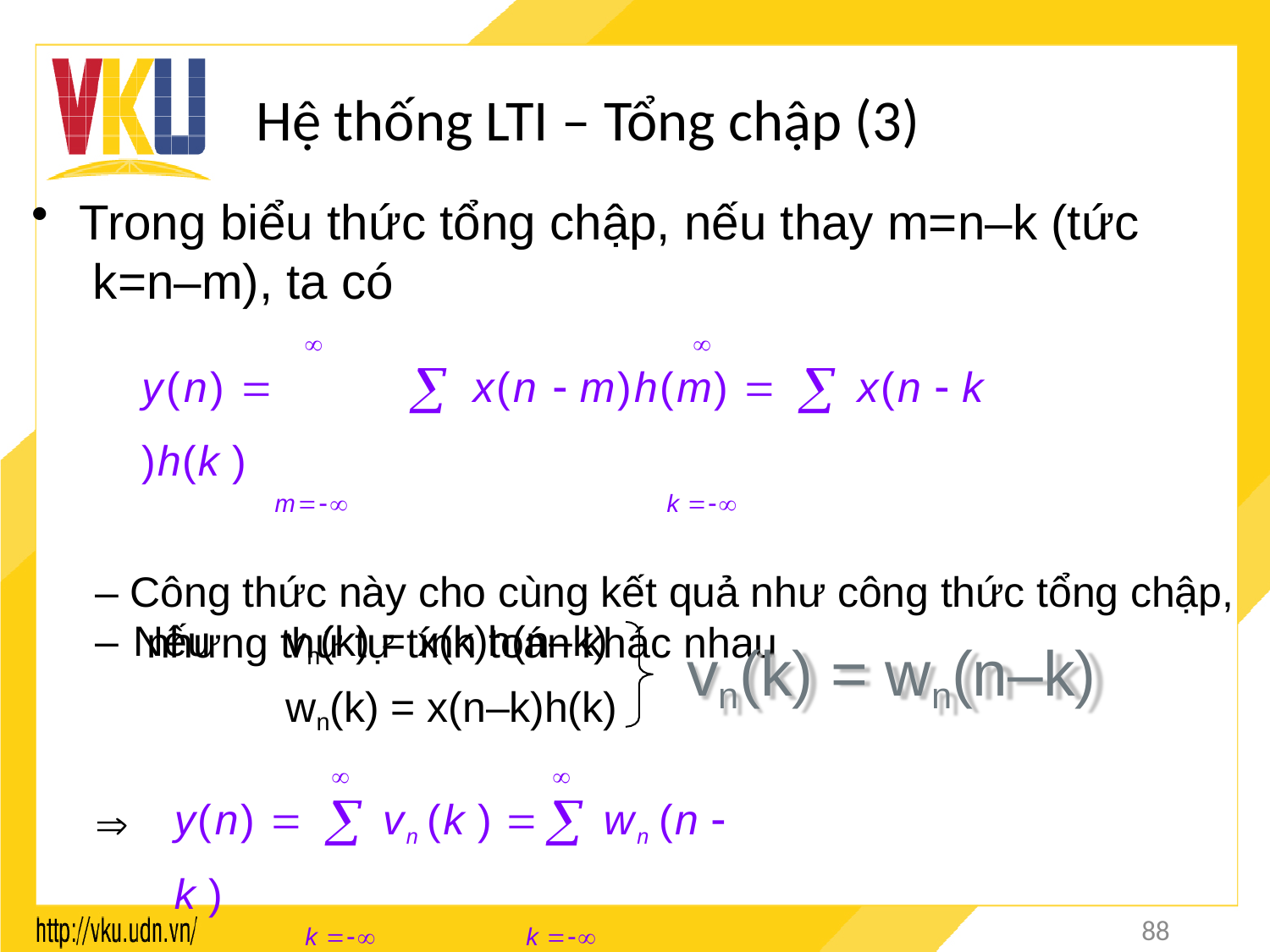

# Hệ thống LTI – Tổng chập (3)
Trong biểu thức tổng chập, nếu thay m=n–k (tức  k=n–m), ta có
∞	∞
y(n) =	∑ x(n − m)h(m) =	∑ x(n − k )h(k )
m=−∞	k =−∞

– Công thức này cho cùng kết quả như công thức tổng chập,  nhưng thứ tự tính toán khác nhau
vn(k) = x(k)h(n–k)
wn(k) = x(n–k)h(k)
– Nếu

vn(k) = wn(n–k)
∞	∞
y(n) =	∑ vn (k ) =	∑ wn (n − k )
k =−∞	k =−∞
⇒
88